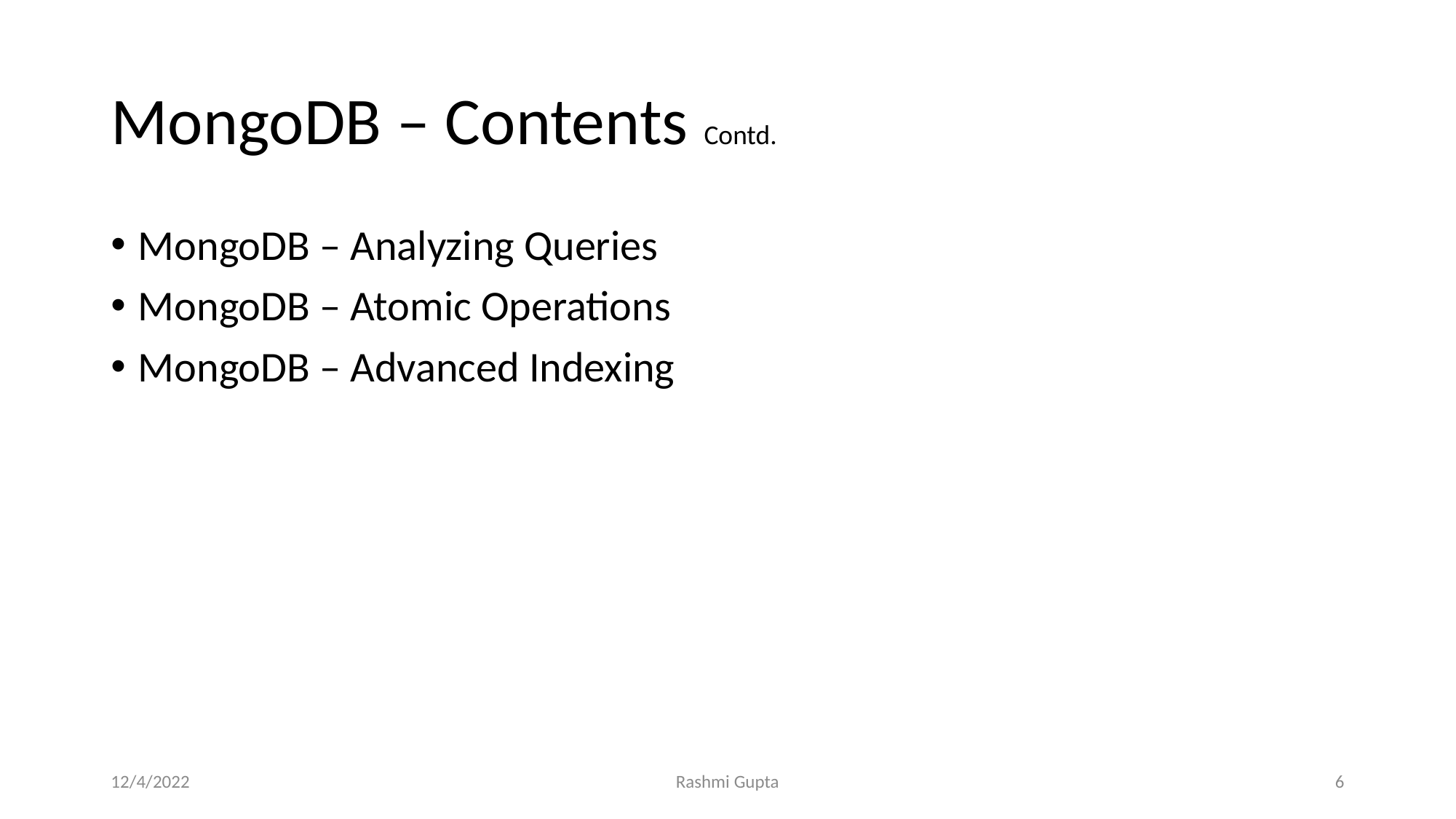

# MongoDB – Contents Contd.
MongoDB – Analyzing Queries
MongoDB – Atomic Operations
MongoDB – Advanced Indexing
12/4/2022
Rashmi Gupta
6